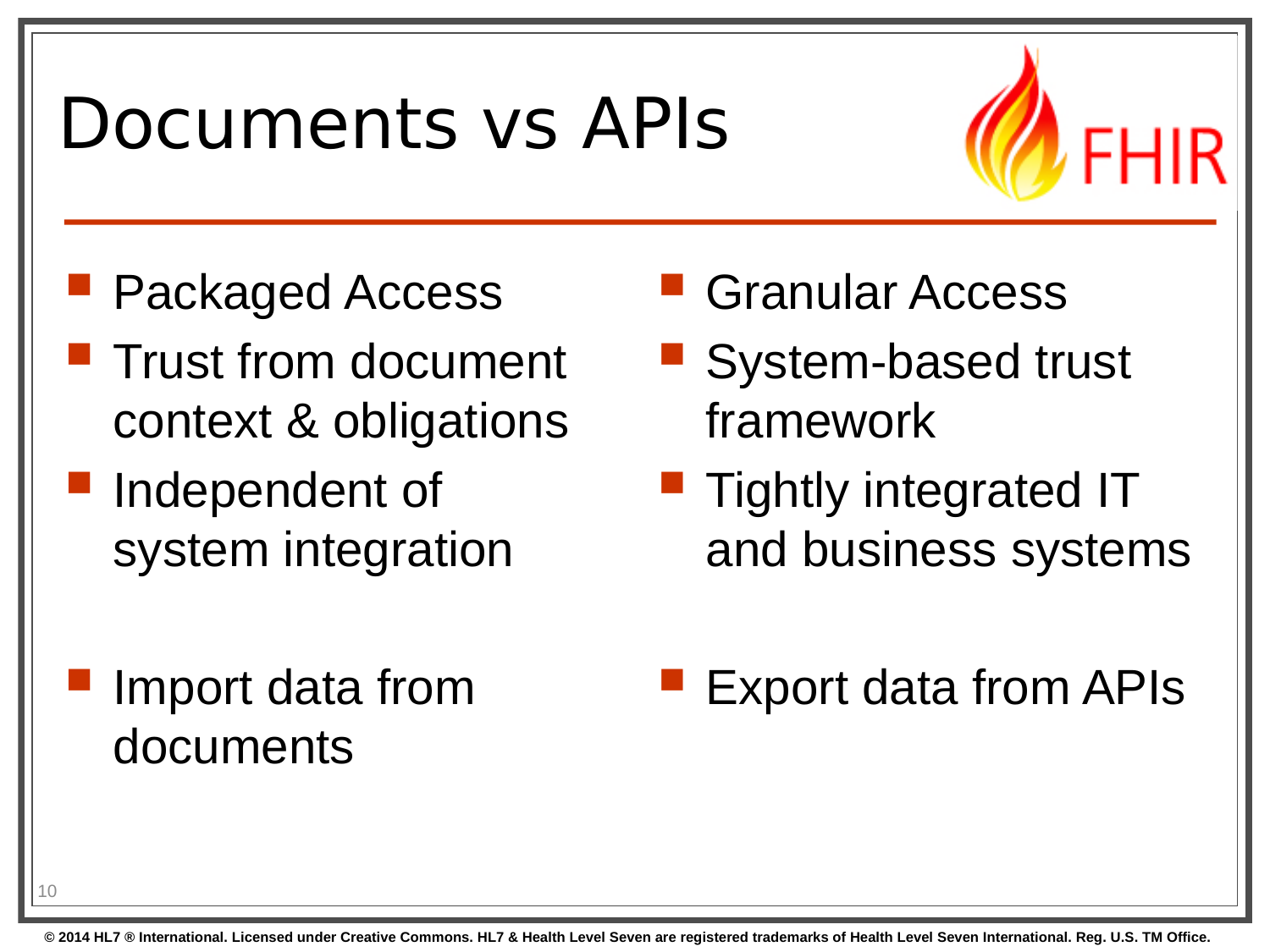

# Documents vs APIs
Packaged Access
Trust from document context & obligations
Independent of system integration

Import data from documents
Granular Access
System-based trust framework
Tightly integrated IT and business systems

Export data from APIs
10